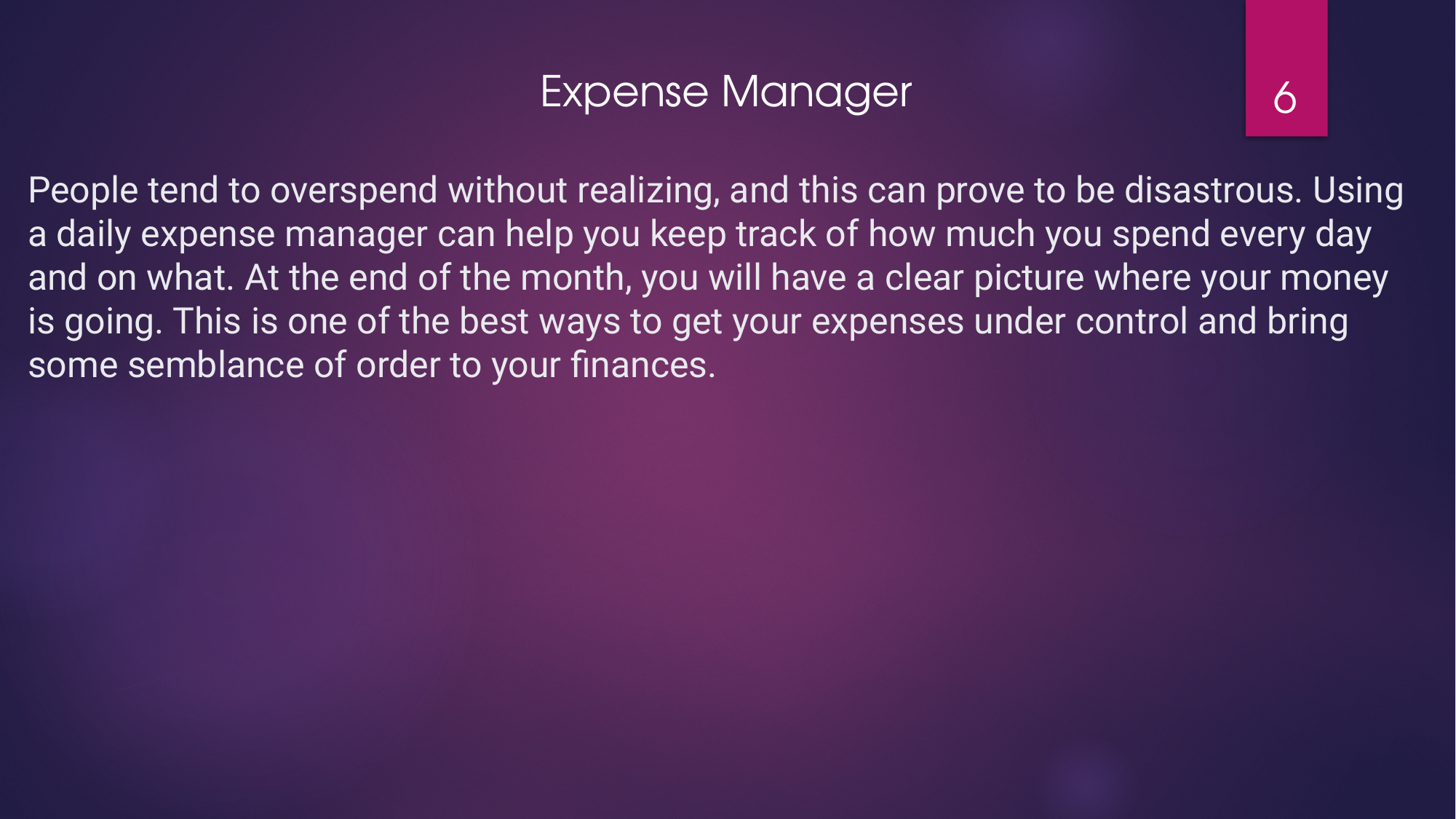

6
Expense Manager

People tend to overspend without realizing, and this can prove to be disastrous. Using a daily expense manager can help you keep track of how much you spend every day and on what. At the end of the month, you will have a clear picture where your money is going. This is one of the best ways to get your expenses under control and bring some semblance of order to your finances.